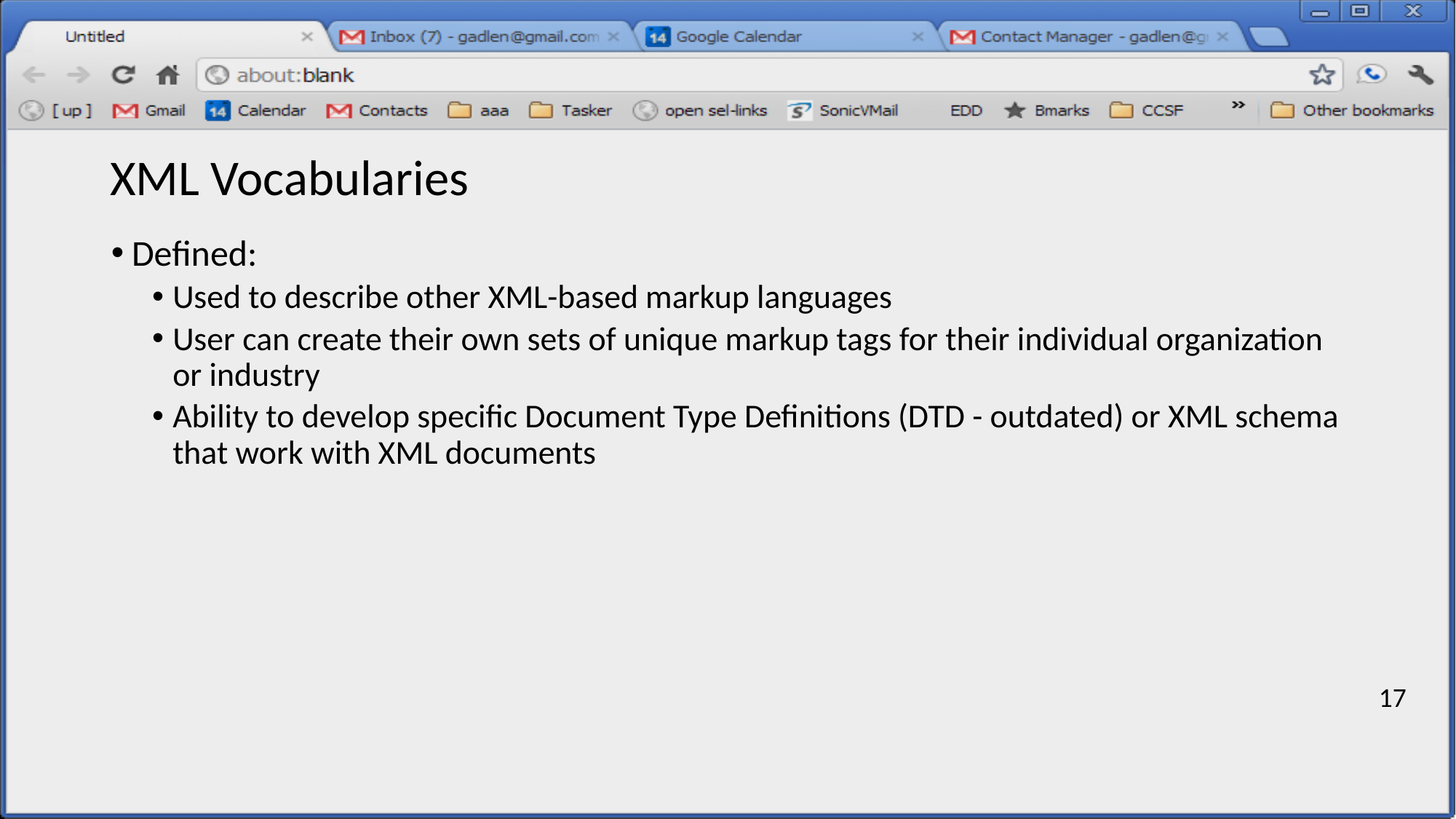

# XML Vocabularies
Defined:
Used to describe other XML-based markup languages
User can create their own sets of unique markup tags for their individual organization or industry
Ability to develop specific Document Type Definitions (DTD - outdated) or XML schema that work with XML documents
17